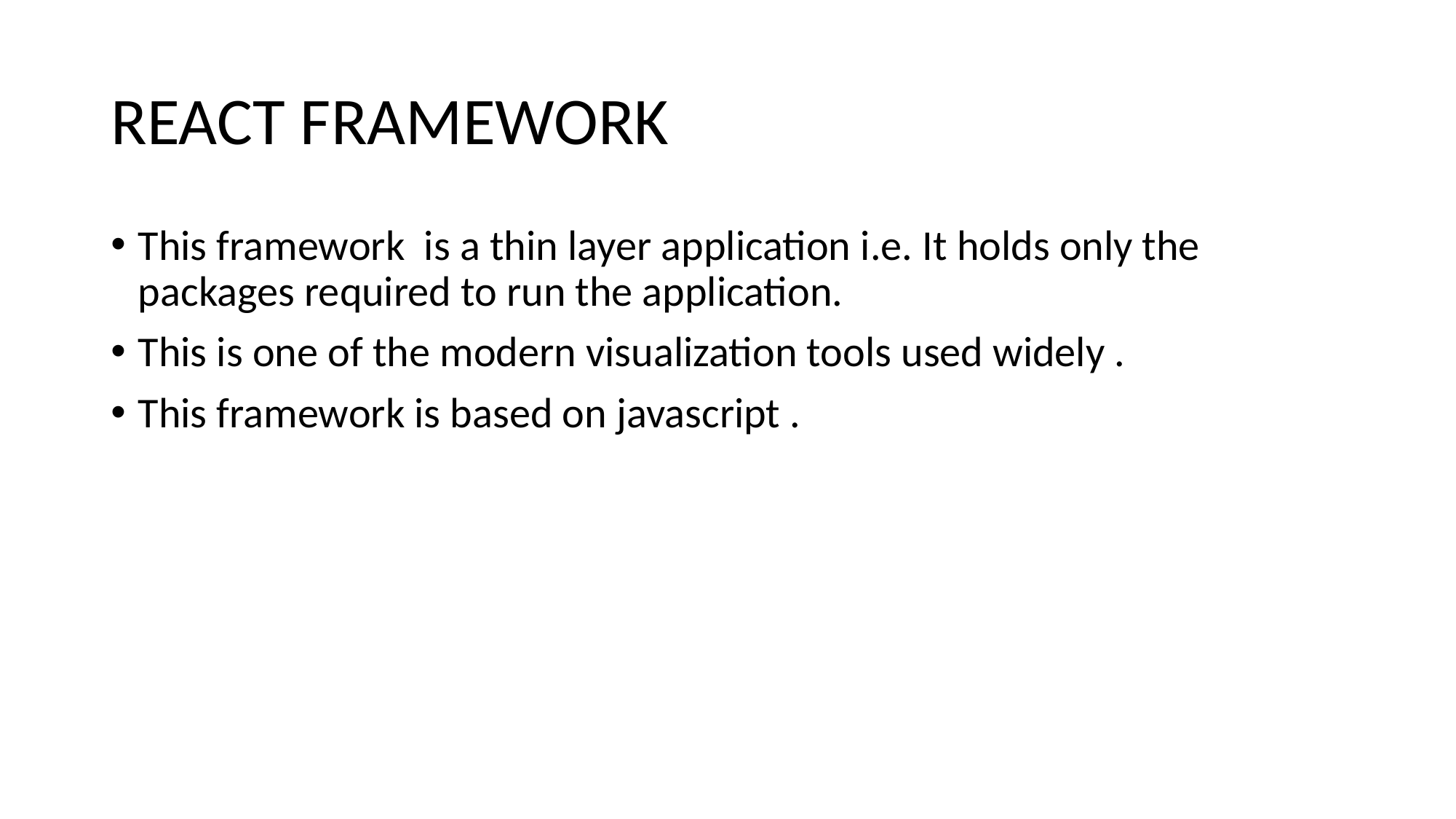

# REACT FRAMEWORK
This framework  is a thin layer application i.e. It holds only the packages required to run the application.
This is one of the modern visualization tools used widely .
This framework is based on javascript .